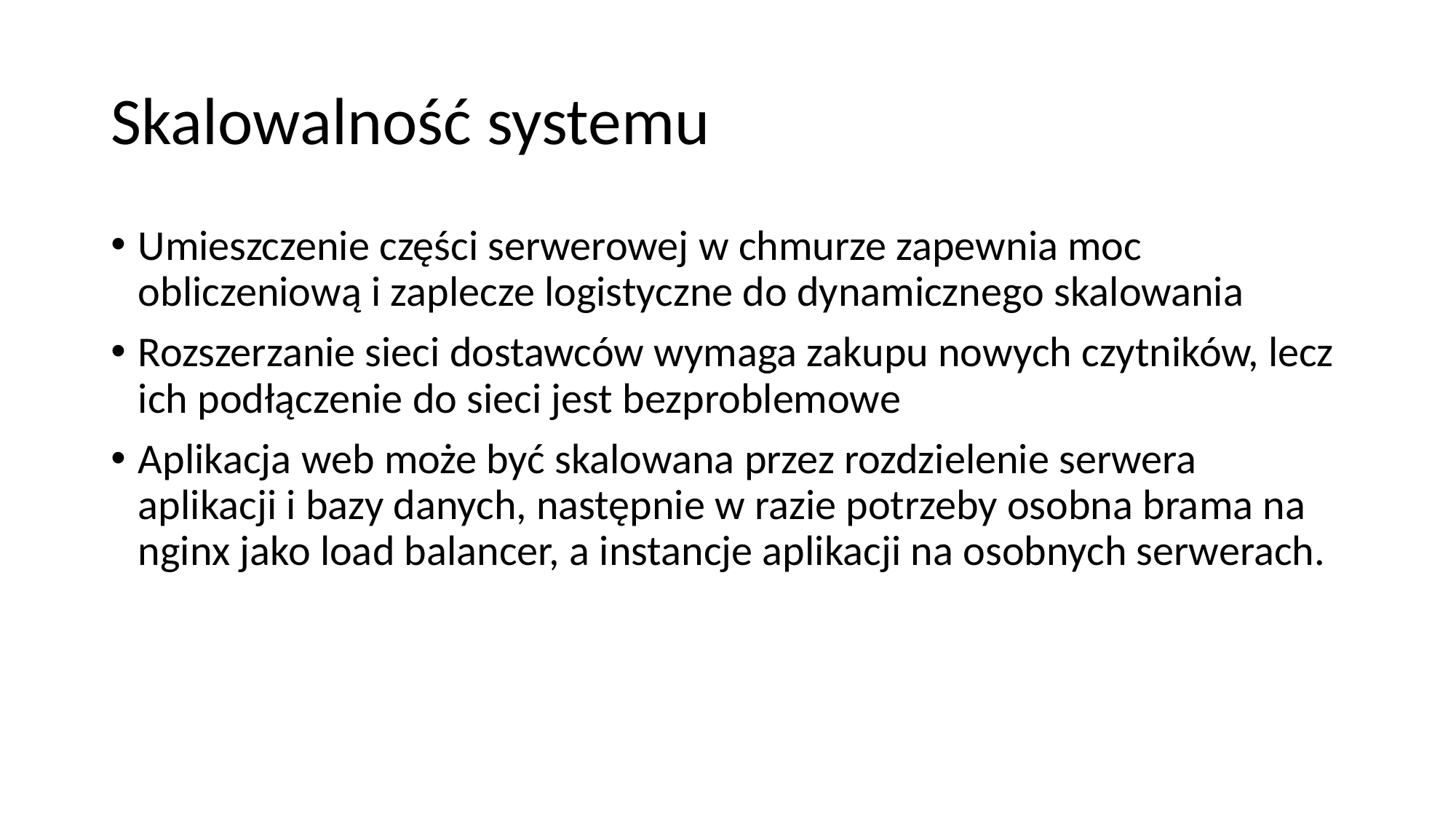

# Skalowalność systemu
Umieszczenie części serwerowej w chmurze zapewnia moc obliczeniową i zaplecze logistyczne do dynamicznego skalowania
Rozszerzanie sieci dostawców wymaga zakupu nowych czytników, lecz ich podłączenie do sieci jest bezproblemowe
Aplikacja web może być skalowana przez rozdzielenie serwera aplikacji i bazy danych, następnie w razie potrzeby osobna brama na nginx jako load balancer, a instancje aplikacji na osobnych serwerach.